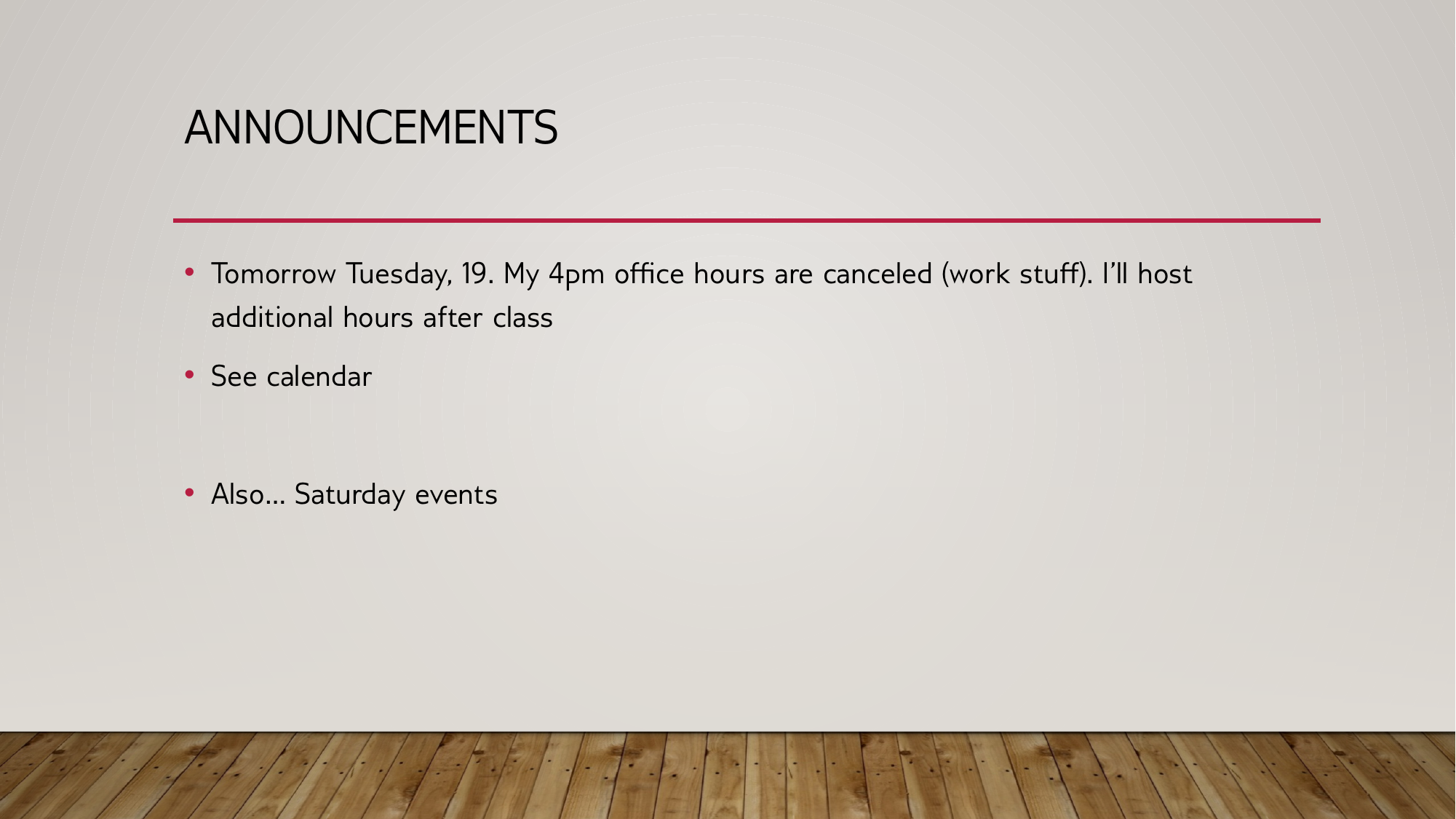

# Announcements
Tomorrow Tuesday, 19. My 4pm office hours are canceled (work stuff). I’ll host additional hours after class
See calendar

Also… Saturday events